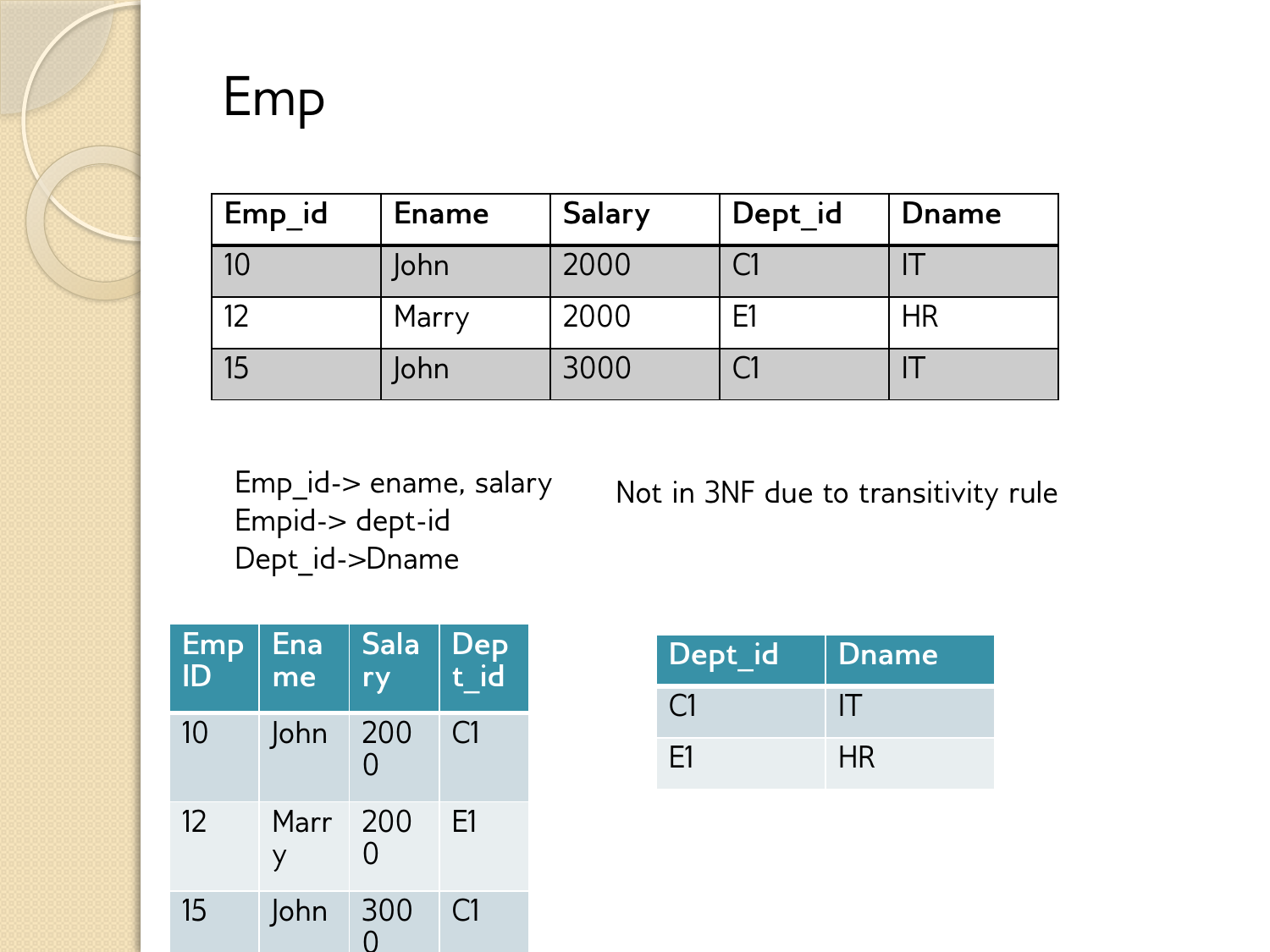

Emp

| Emp\_id | Ename | Salary | Dept\_id | Dname |
| --- | --- | --- | --- | --- |
| 10 | John | 2000 | C1 | IT |
| 12 | Marry | 2000 | E1 | HR |
| 15 | John | 3000 | C1 | IT |
Emp_id-> ename, salary
Empid-> dept-id
Dept_id->Dname
Not in 3NF due to transitivity rule
| EmpID | Ename | Salary | Dept\_id |
| --- | --- | --- | --- |
| 10 | John | 2000 | C1 |
| 12 | Marry | 2000 | E1 |
| 15 | John | 3000 | C1 |
| Dept\_id | Dname |
| --- | --- |
| C1 | IT |
| E1 | HR |